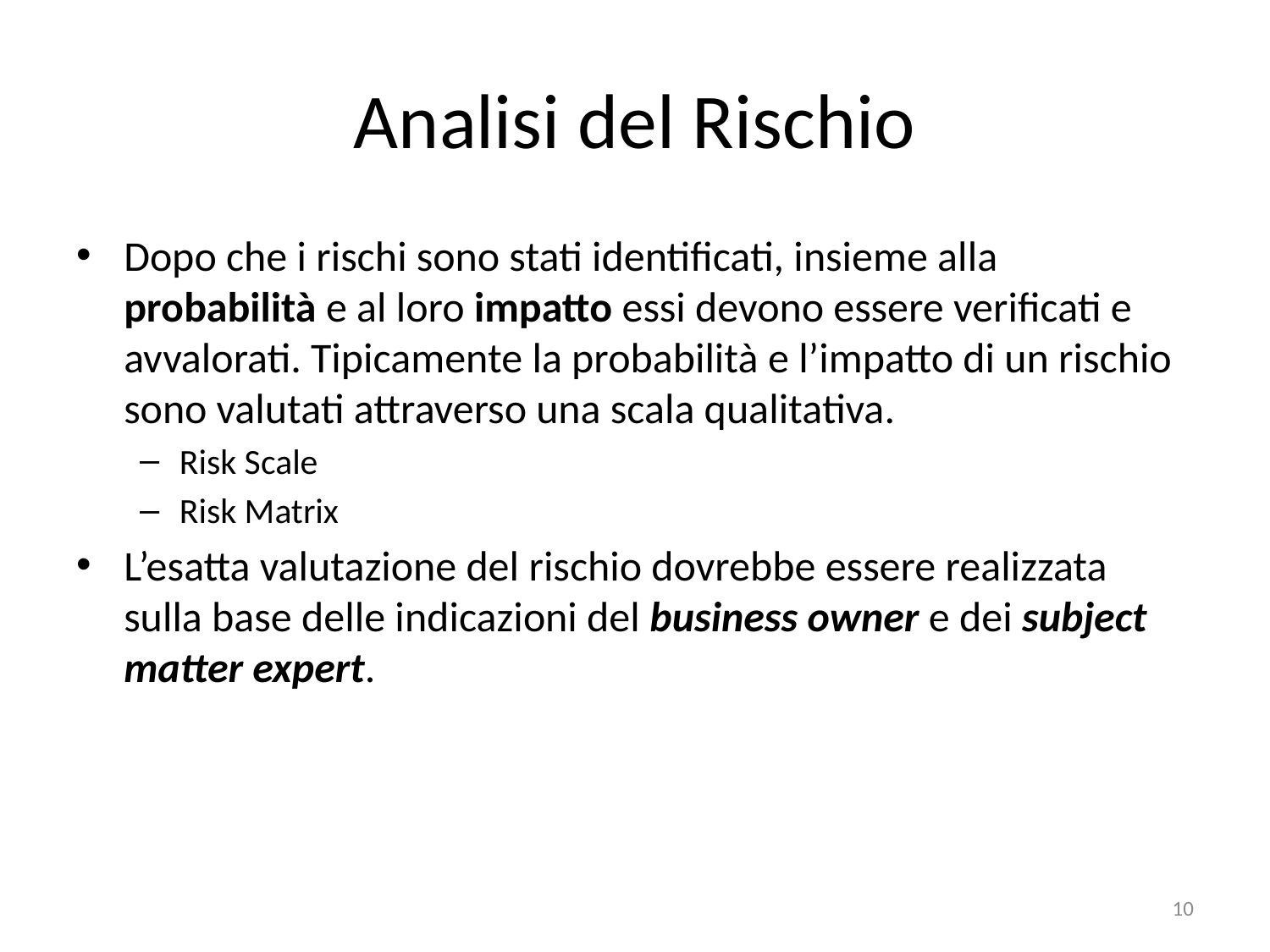

# Analisi del Rischio
Dopo che i rischi sono stati identificati, insieme alla probabilità e al loro impatto essi devono essere verificati e avvalorati. Tipicamente la probabilità e l’impatto di un rischio sono valutati attraverso una scala qualitativa.
Risk Scale
Risk Matrix
L’esatta valutazione del rischio dovrebbe essere realizzata sulla base delle indicazioni del business owner e dei subject matter expert.
10